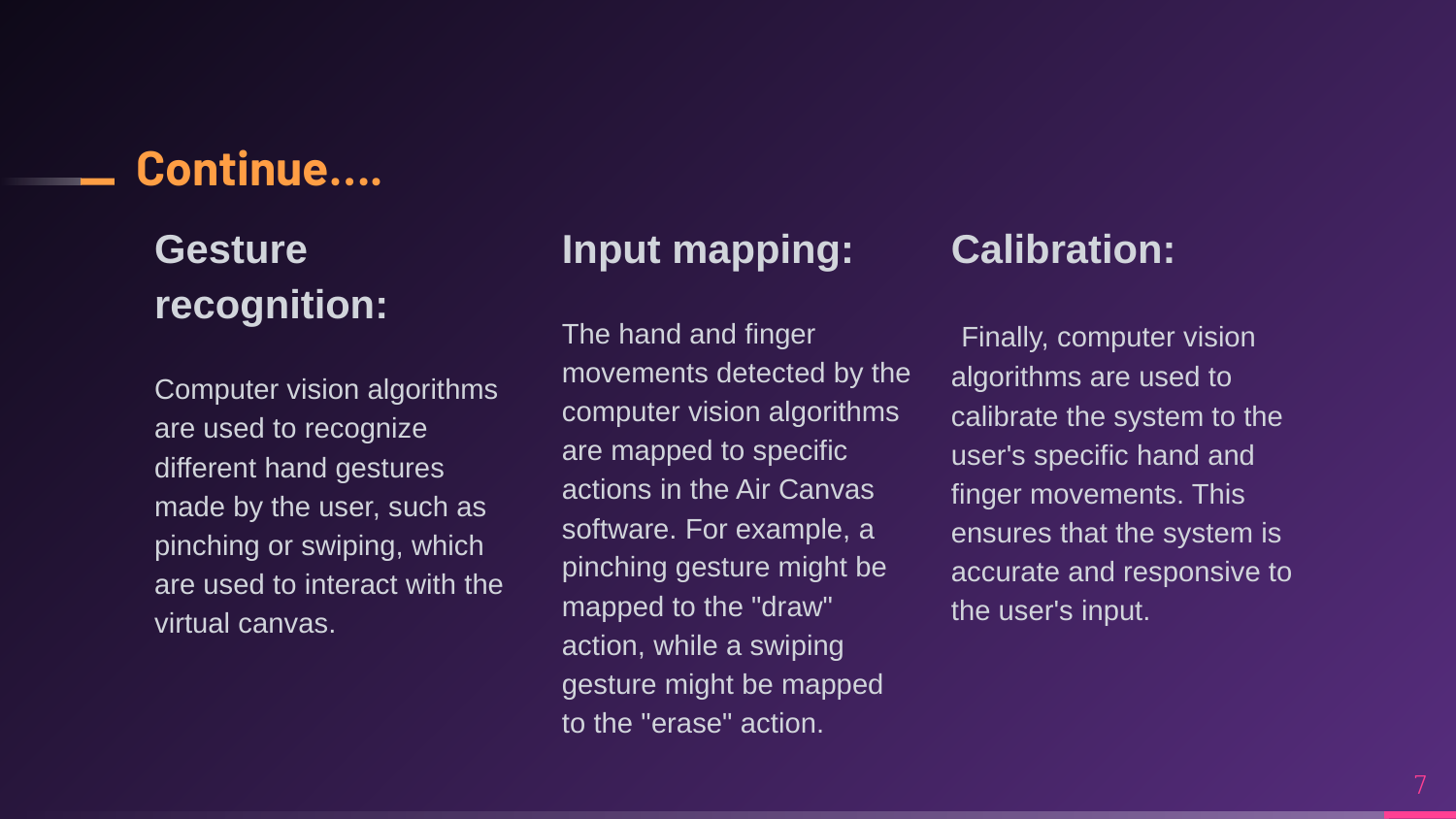

# Continue….
Gesture recognition:

Computer vision algorithms are used to recognize different hand gestures made by the user, such as pinching or swiping, which are used to interact with the virtual canvas.
Input mapping:

The hand and finger movements detected by the computer vision algorithms are mapped to specific actions in the Air Canvas software. For example, a pinching gesture might be mapped to the "draw" action, while a swiping gesture might be mapped to the "erase" action.
Calibration:
 Finally, computer vision algorithms are used to calibrate the system to the user's specific hand and finger movements. This ensures that the system is accurate and responsive to the user's input.

7